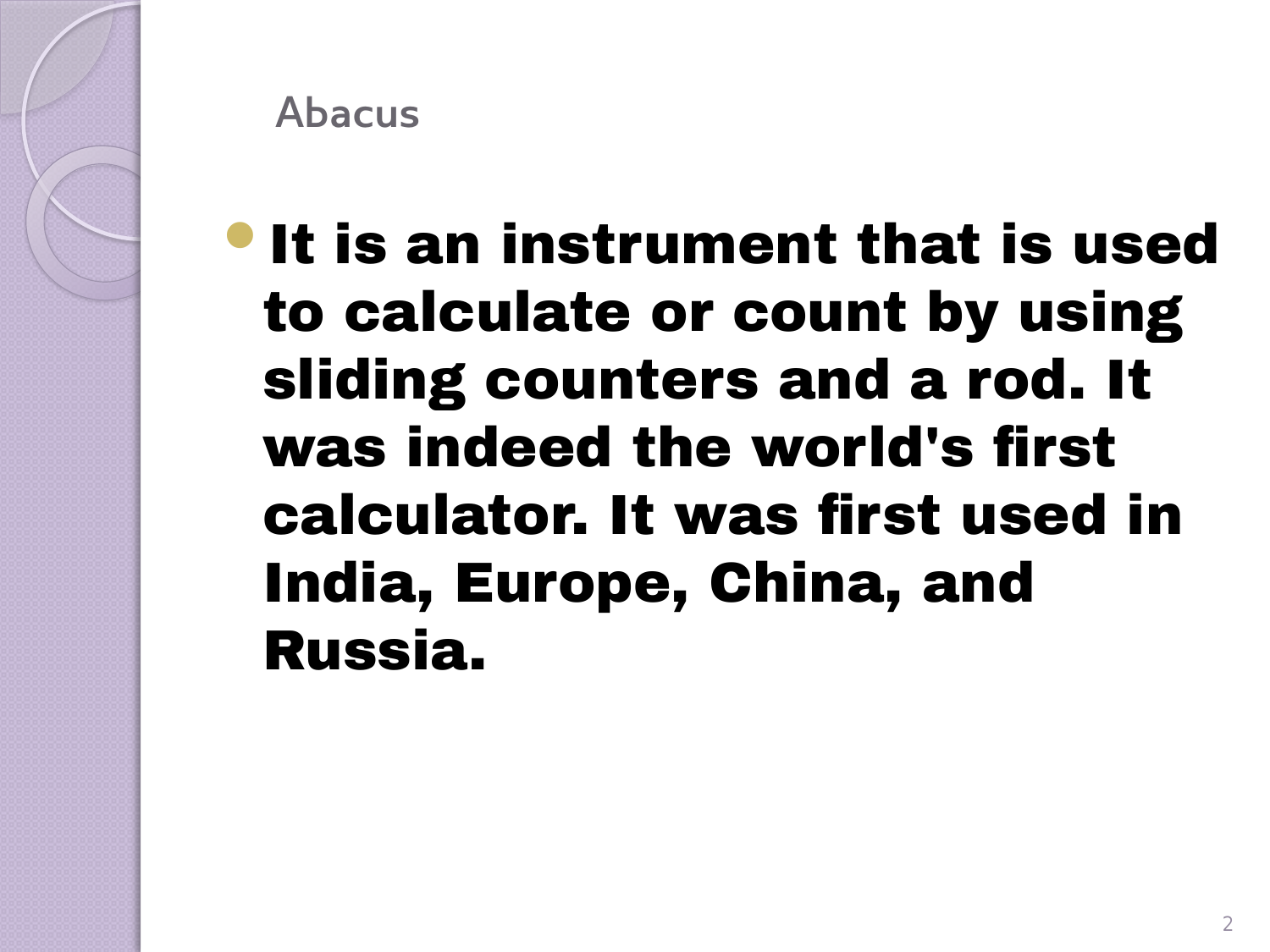

# Abacus
It is an instrument that is used to calculate or count by using sliding counters and a rod. It was indeed the world's first calculator. It was first used in India, Europe, China, and Russia.

2